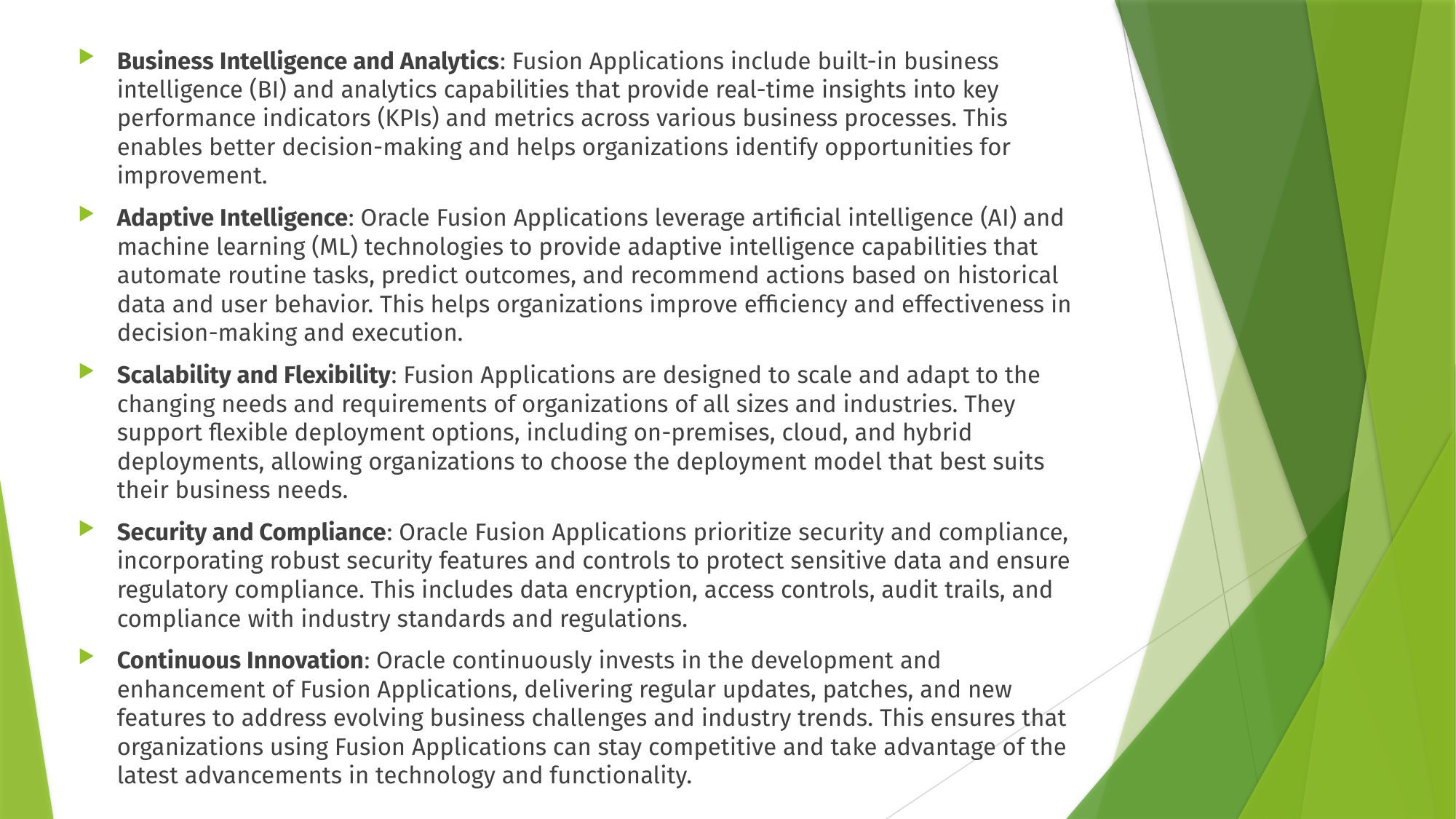

Business Intelligence and Analytics: Fusion Applications include built-in business intelligence (BI) and analytics capabilities that provide real-time insights into key performance indicators (KPIs) and metrics across various business processes. This enables better decision-making and helps organizations identify opportunities for improvement.
Adaptive Intelligence: Oracle Fusion Applications leverage artificial intelligence (AI) and machine learning (ML) technologies to provide adaptive intelligence capabilities that automate routine tasks, predict outcomes, and recommend actions based on historical data and user behavior. This helps organizations improve efficiency and effectiveness in decision-making and execution.
Scalability and Flexibility: Fusion Applications are designed to scale and adapt to the changing needs and requirements of organizations of all sizes and industries. They support flexible deployment options, including on-premises, cloud, and hybrid deployments, allowing organizations to choose the deployment model that best suits their business needs.
Security and Compliance: Oracle Fusion Applications prioritize security and compliance, incorporating robust security features and controls to protect sensitive data and ensure regulatory compliance. This includes data encryption, access controls, audit trails, and compliance with industry standards and regulations.
Continuous Innovation: Oracle continuously invests in the development and enhancement of Fusion Applications, delivering regular updates, patches, and new features to address evolving business challenges and industry trends. This ensures that organizations using Fusion Applications can stay competitive and take advantage of the latest advancements in technology and functionality.